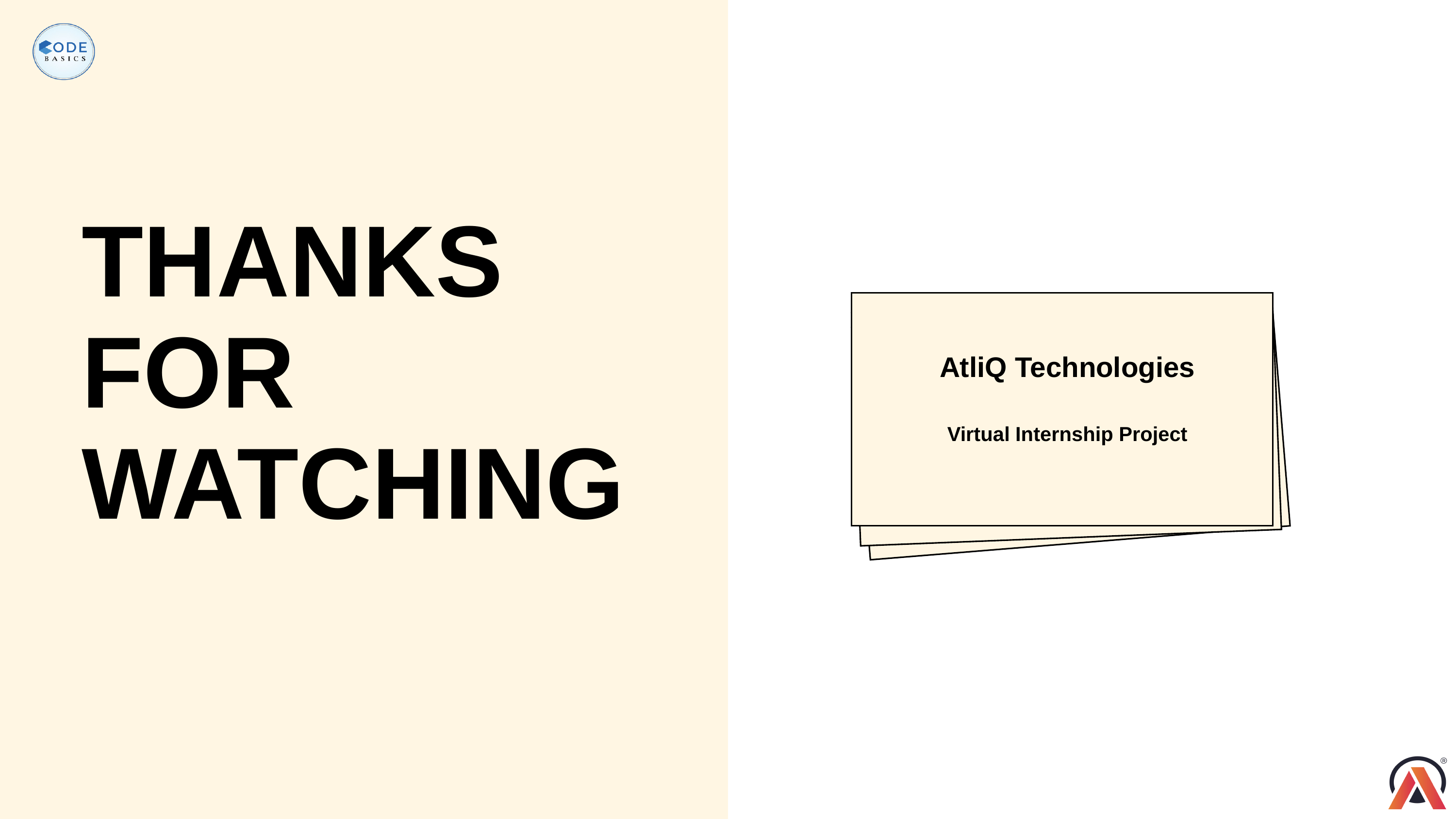

THANKS
FOR WATCHING

AtliQ Technologies
Virtual Internship Project